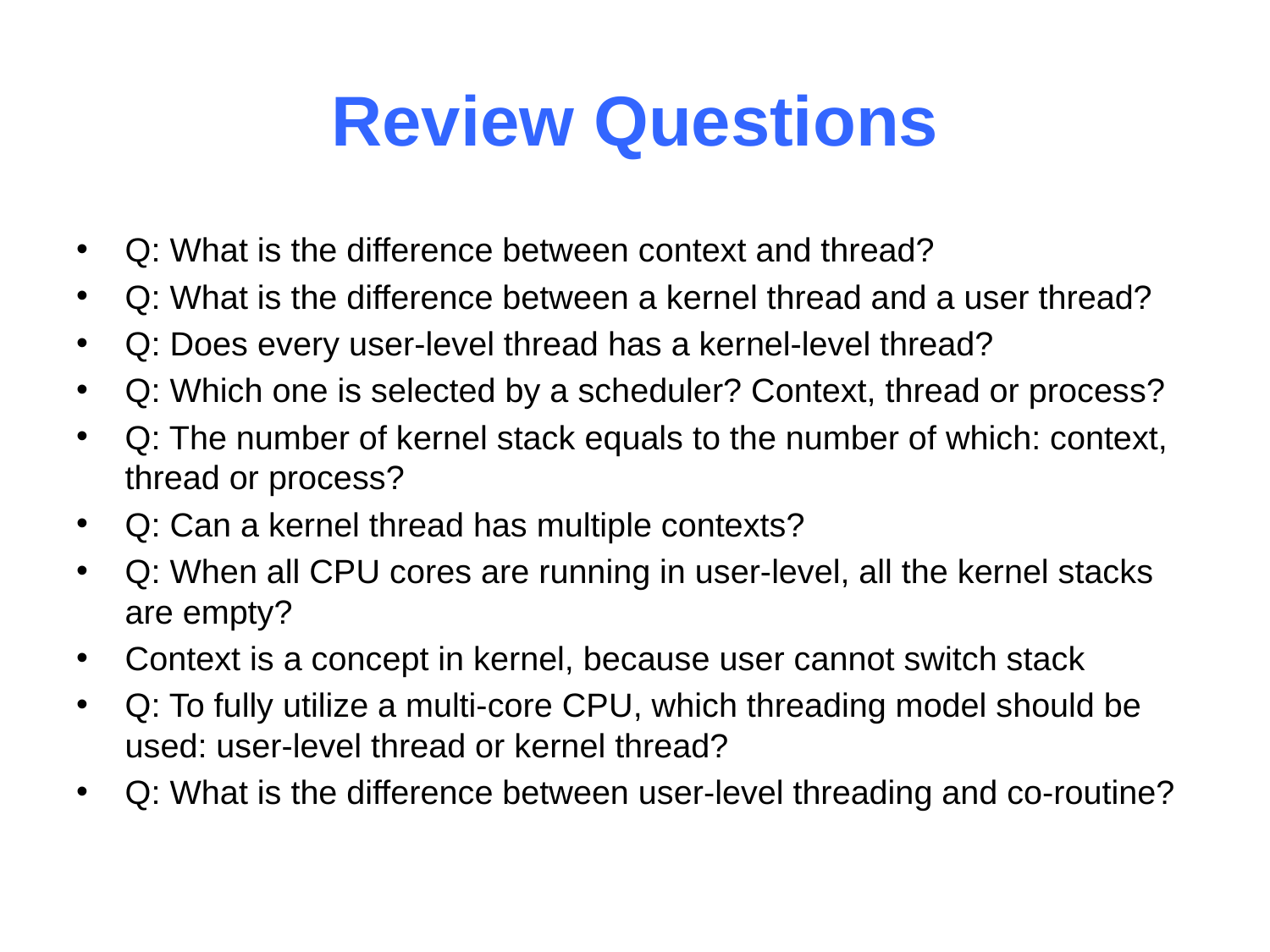

# Review Questions
Q: What is the difference between context and thread?
Q: What is the difference between a kernel thread and a user thread?
Q: Does every user-level thread has a kernel-level thread?
Q: Which one is selected by a scheduler? Context, thread or process?
Q: The number of kernel stack equals to the number of which: context, thread or process?
Q: Can a kernel thread has multiple contexts?
Q: When all CPU cores are running in user-level, all the kernel stacks are empty?
Context is a concept in kernel, because user cannot switch stack
Q: To fully utilize a multi-core CPU, which threading model should be used: user-level thread or kernel thread?
Q: What is the difference between user-level threading and co-routine?